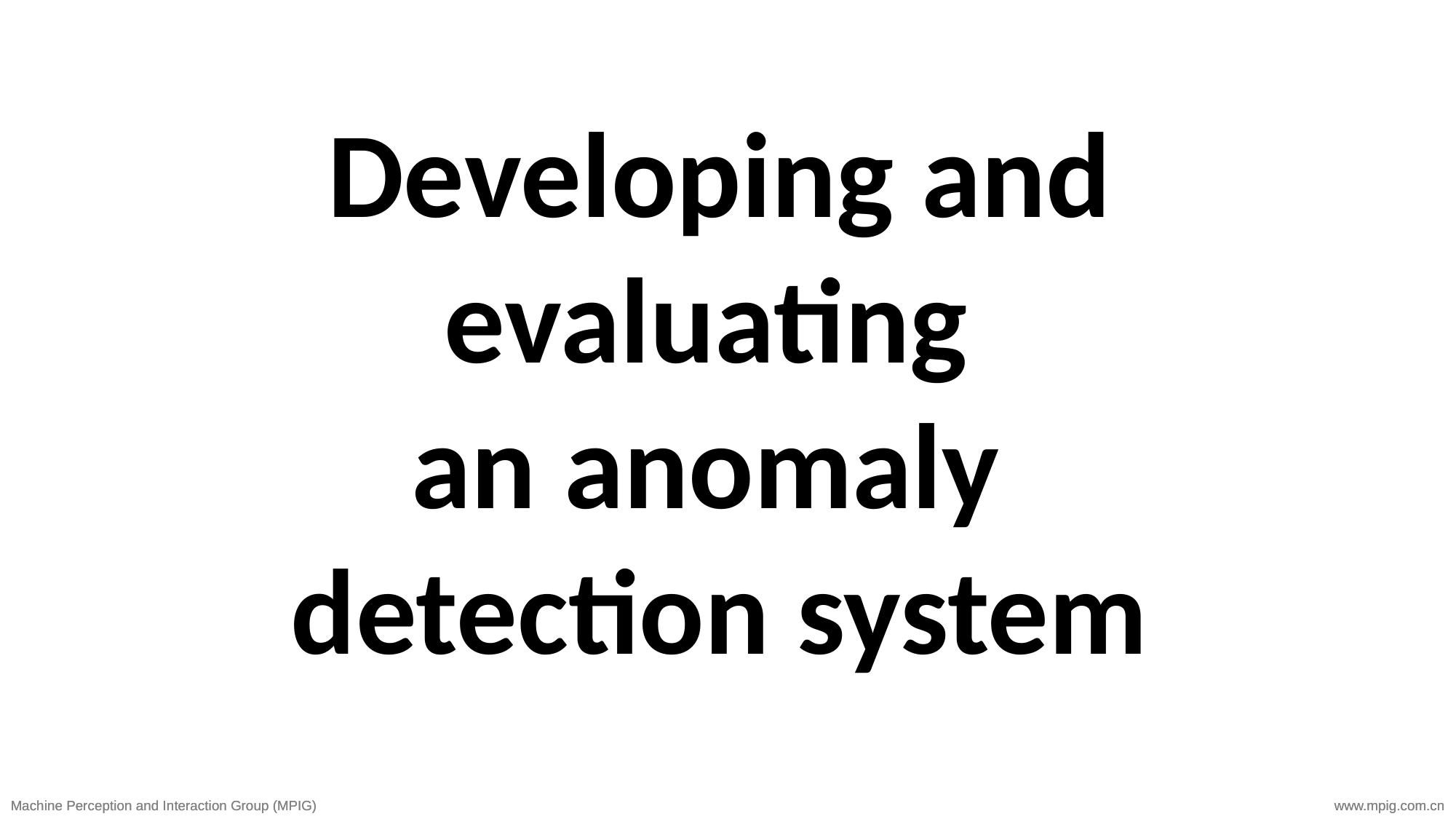

Developing and evaluating
an anomaly
detection system